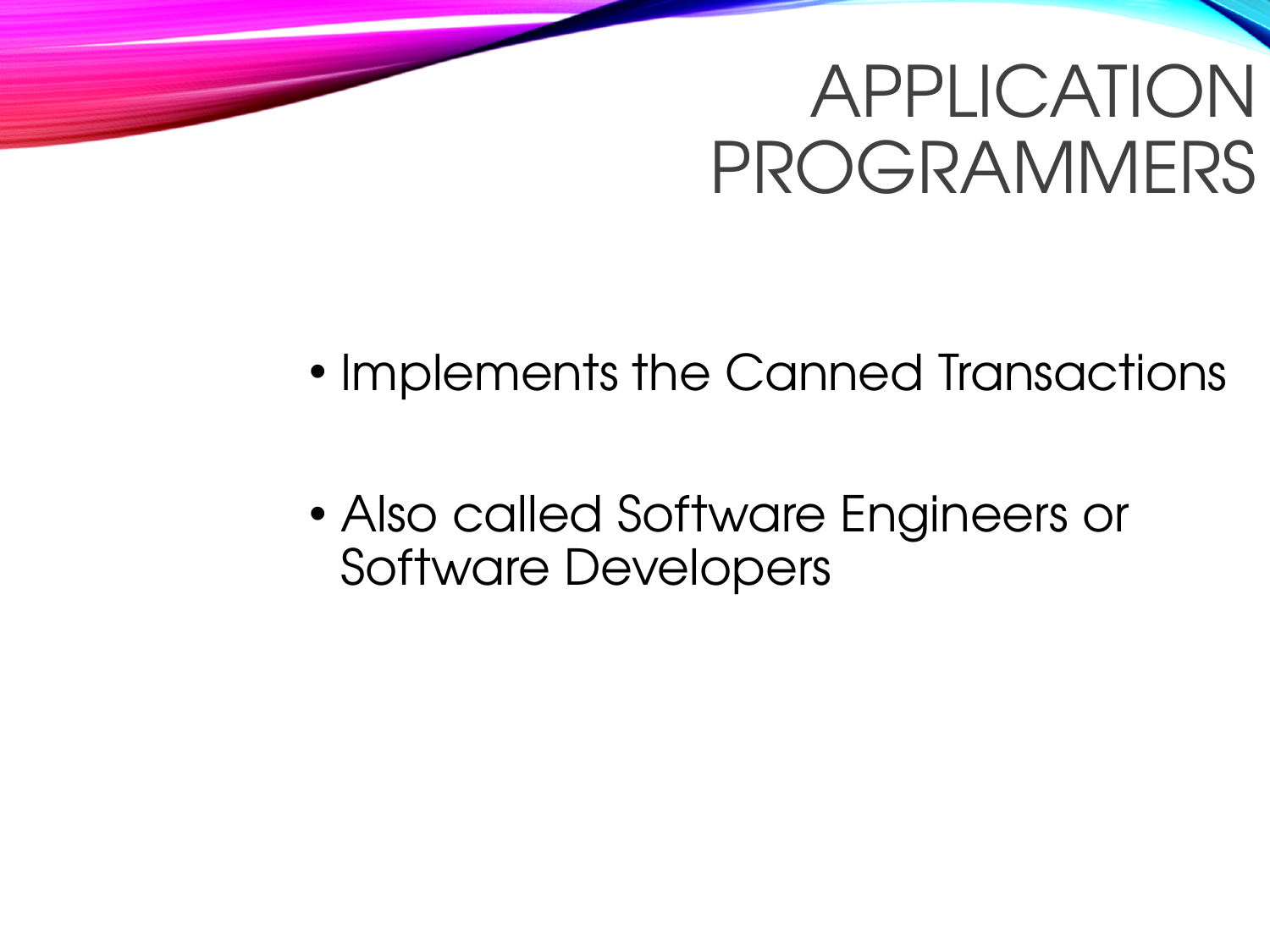

APPLICATION PROGRAMMERS

Implements the Canned Transactions

Also called Software Engineers or Software Developers